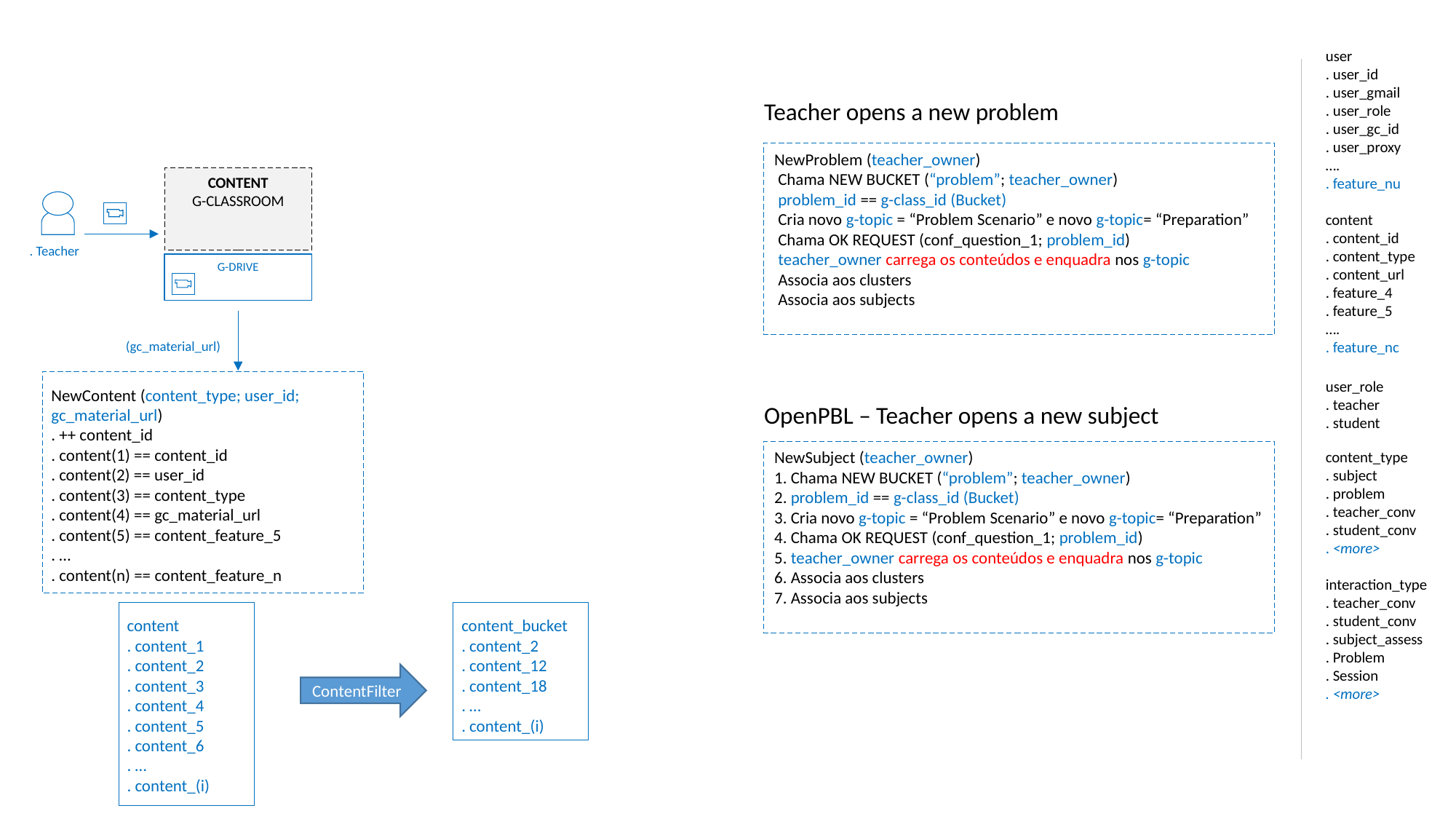

user
. user_id
. user_gmail
. user_role
. user_gc_id
. user_proxy
….
. feature_nu
content
. content_id
. content_type
. content_url
. feature_4
. feature_5
….
. feature_nc
user_role
. teacher
. student
content_type
. subject
. problem
. teacher_conv
. student_conv
. <more>
interaction_type
. teacher_conv
. student_conv
. subject_assess
. Problem
. Session
. <more>
Teacher opens a new problem
NewProblem (teacher_owner)
 Chama NEW BUCKET (“problem”; teacher_owner)
 problem_id == g-class_id (Bucket)
 Cria novo g-topic = “Problem Scenario” e novo g-topic= “Preparation”
 Chama OK REQUEST (conf_question_1; problem_id)
 teacher_owner carrega os conteúdos e enquadra nos g-topic
 Associa aos clusters
 Associa aos subjects
CONTENT
G-CLASSROOM

G-DRIVE

. Teacher

(gc_material_url)
NewContent (content_type; user_id; gc_material_url)
. ++ content_id
. content(1) == content_id
. content(2) == user_id
. content(3) == content_type
. content(4) == gc_material_url
. content(5) == content_feature_5
. …
. content(n) == content_feature_n
OpenPBL – Teacher opens a new subject
NewSubject (teacher_owner)
 Chama NEW BUCKET (“problem”; teacher_owner)
 problem_id == g-class_id (Bucket)
 Cria novo g-topic = “Problem Scenario” e novo g-topic= “Preparation”
 Chama OK REQUEST (conf_question_1; problem_id)
 teacher_owner carrega os conteúdos e enquadra nos g-topic
 Associa aos clusters
 Associa aos subjects
content
. content_1
. content_2
. content_3
. content_4
. content_5
. content_6
. …
. content_(i)
content_bucket
. content_2
. content_12
. content_18
. …
. content_(i)
ContentFilter